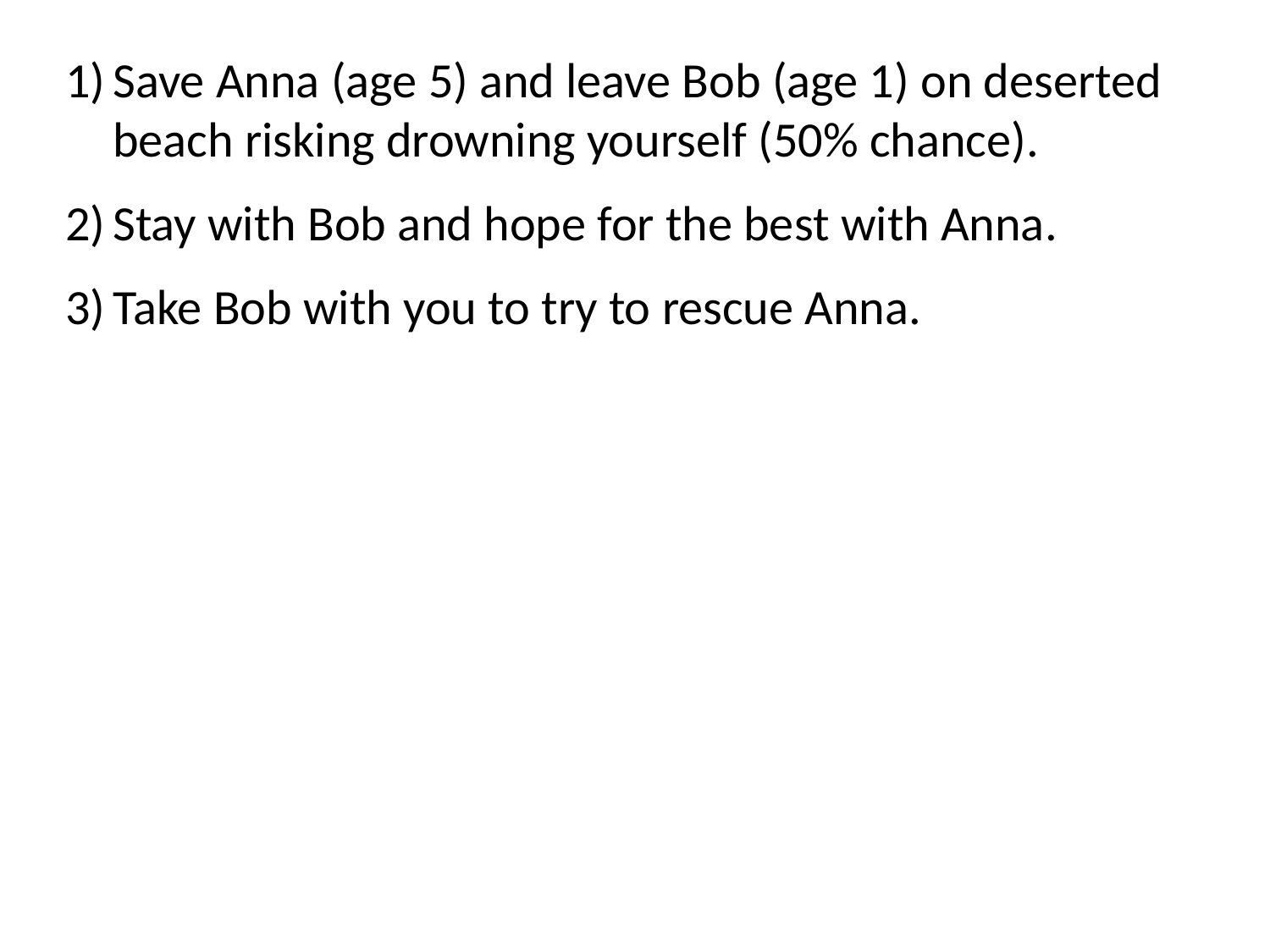

Save Anna (age 5) and leave Bob (age 1) on deserted beach risking drowning yourself (50% chance).
Stay with Bob and hope for the best with Anna.
Take Bob with you to try to rescue Anna.